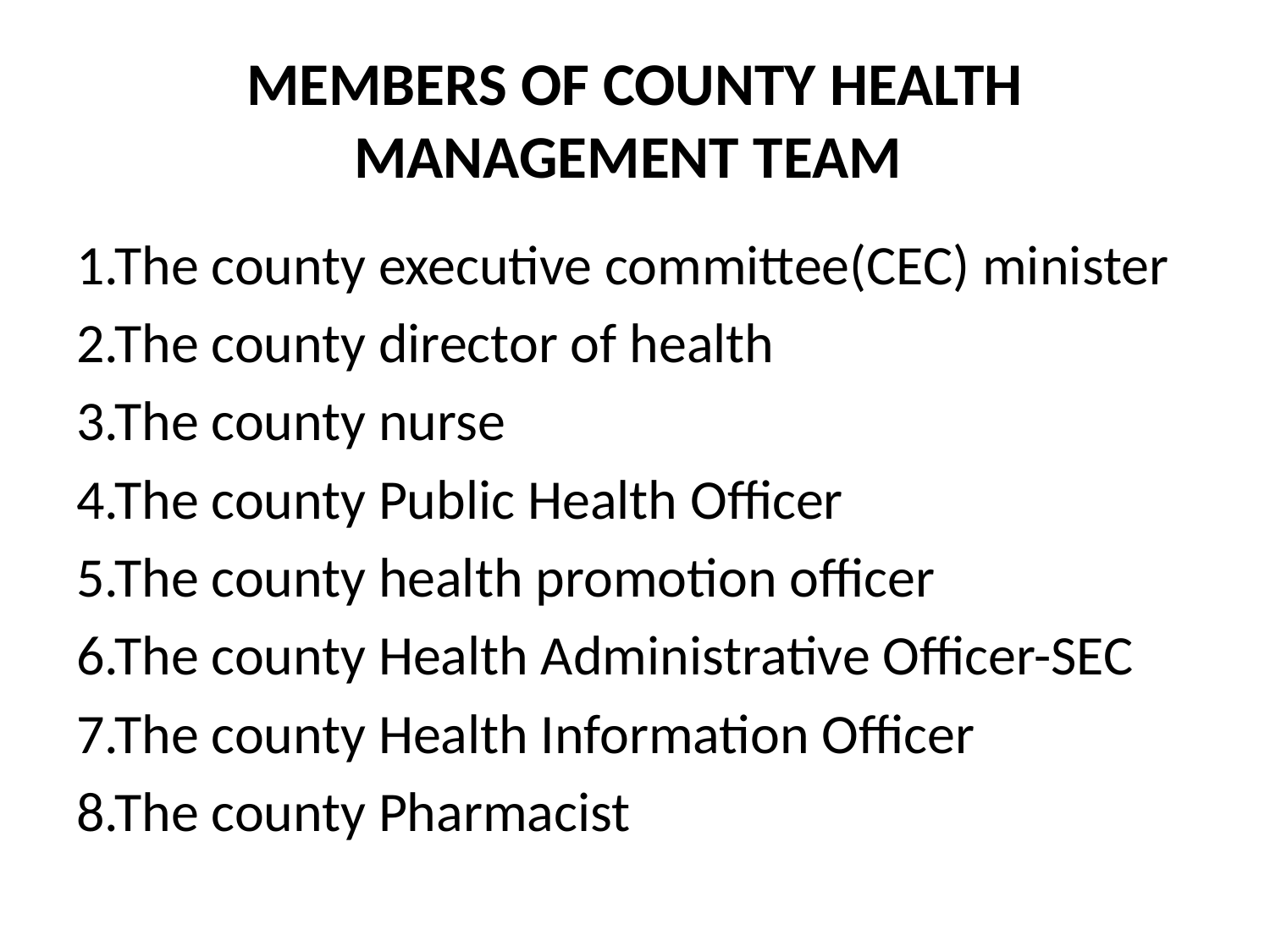

# MEMBERS OF COUNTY HEALTH MANAGEMENT TEAM
1.The county executive committee(CEC) minister
2.The county director of health
3.The county nurse
4.The county Public Health Officer
5.The county health promotion officer
6.The county Health Administrative Officer-SEC
7.The county Health Information Officer
8.The county Pharmacist